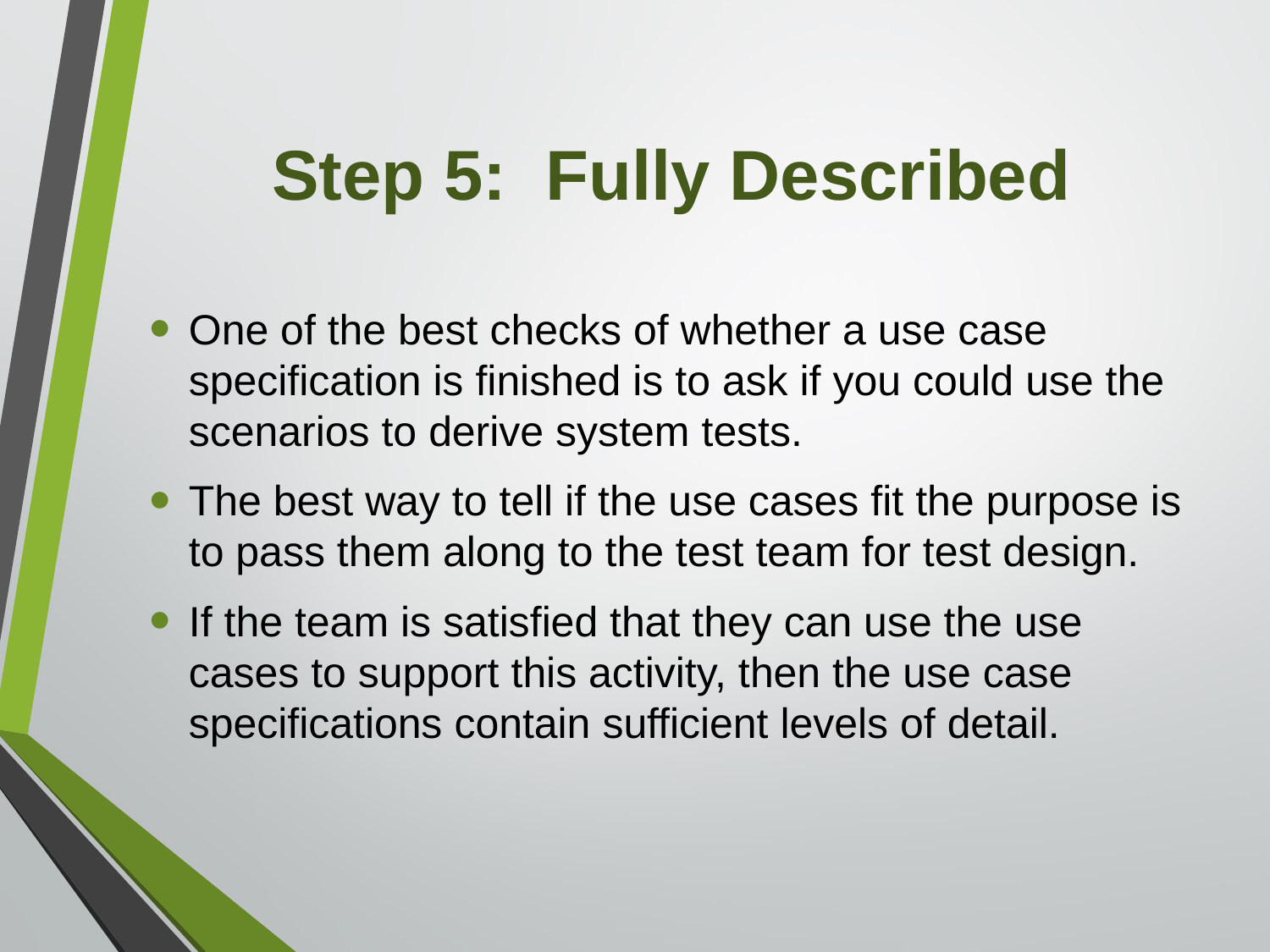

# Step 5:  Fully Described
One of the best checks of whether a use case specification is finished is to ask if you could use the scenarios to derive system tests.
The best way to tell if the use cases fit the purpose is to pass them along to the test team for test design.
If the team is satisfied that they can use the use cases to support this activity, then the use case specifications contain sufficient levels of detail.